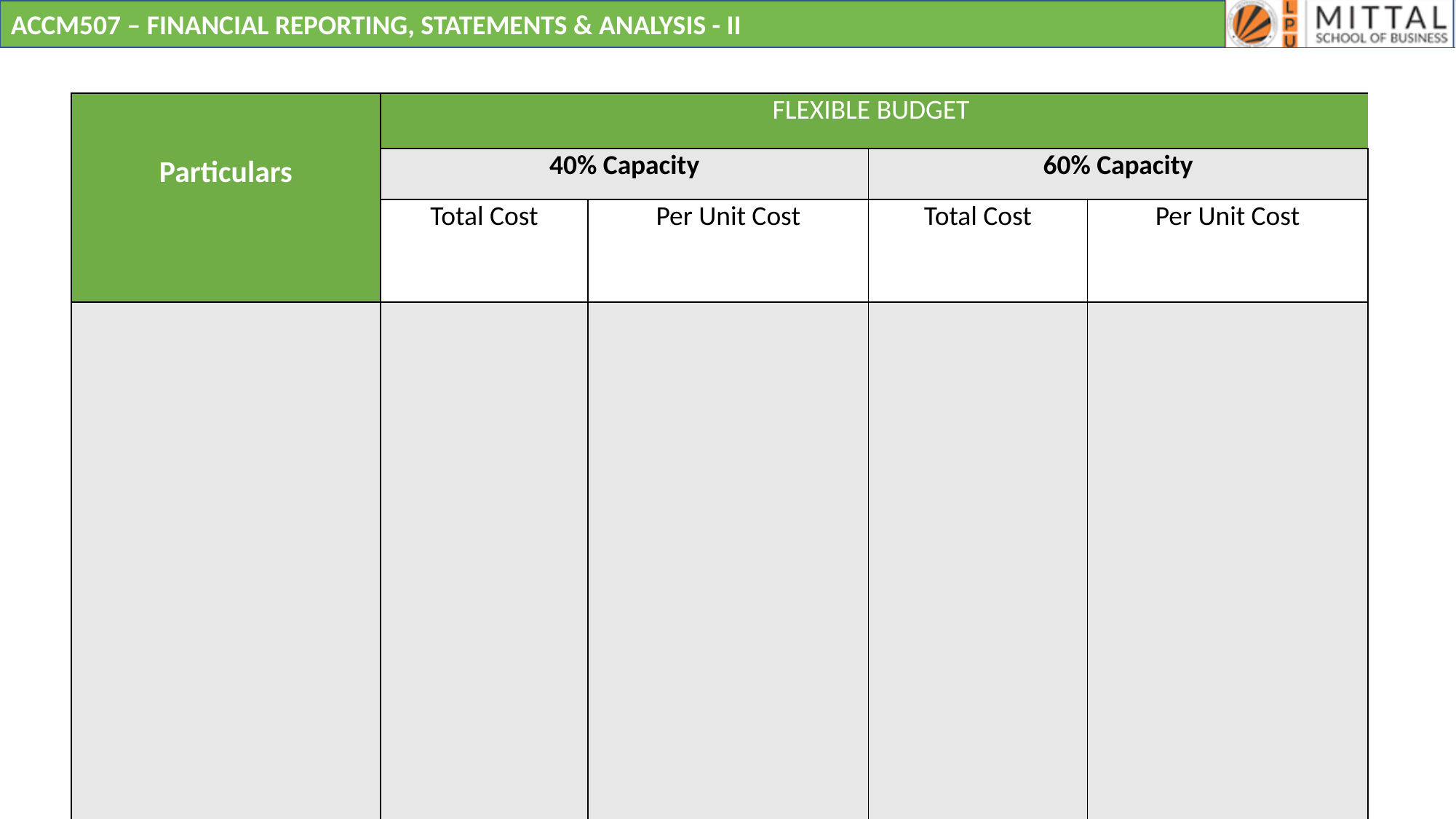

#
| Particulars | FLEXIBLE BUDGET |  |  |  |
| --- | --- | --- | --- | --- |
| Particulars | 40% Capacity | Per Unit Cost | 60% Capacity | Per Unit Cost |
|  | Total Cost | Per Unit Cost | Total Cost | Per Unit Cost |
|  |  |  |  |  |